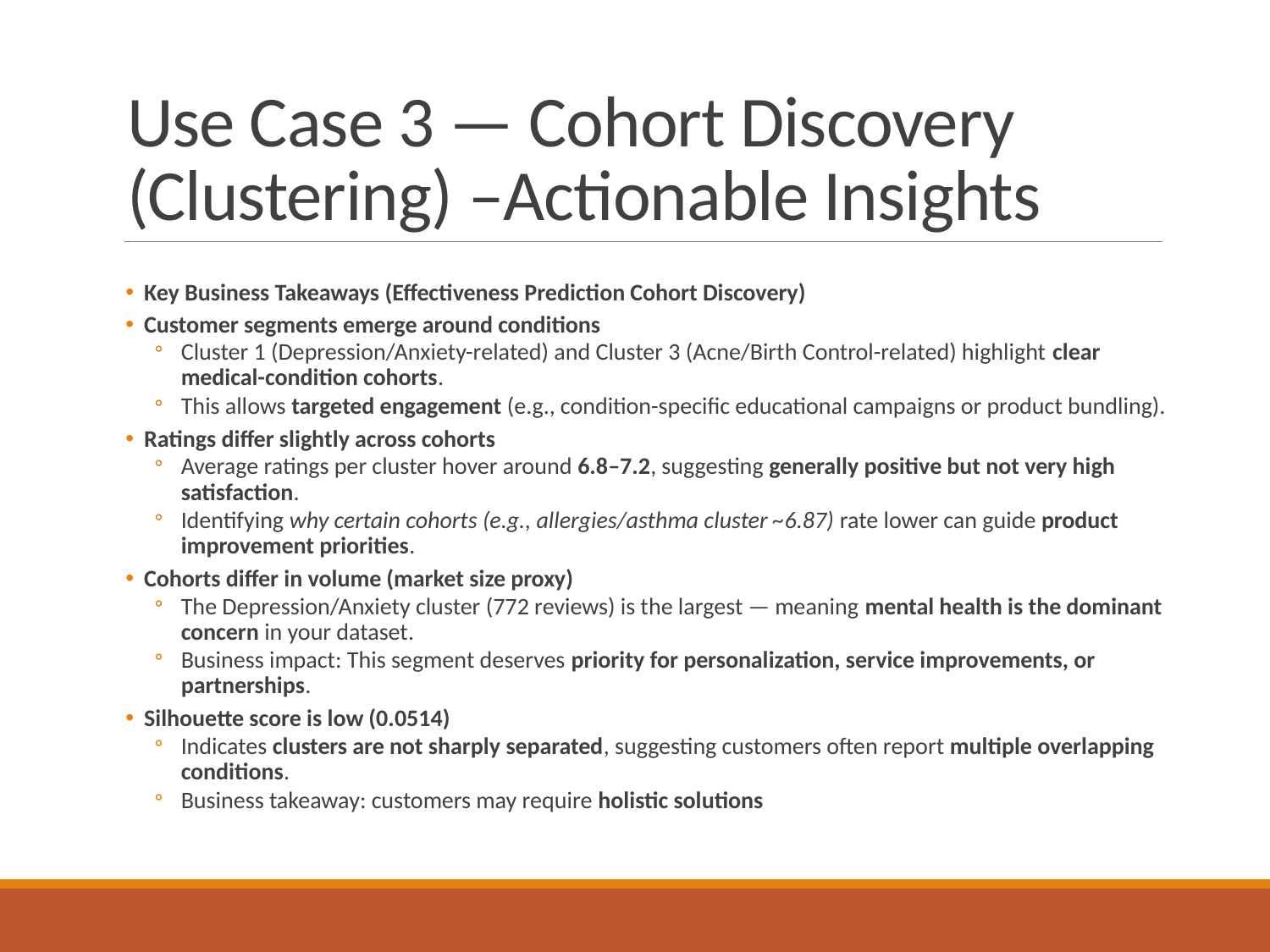

# Use Case 3 — Cohort Discovery (Clustering) –Actionable Insights
 Key Business Takeaways (Effectiveness Prediction Cohort Discovery)
 Customer segments emerge around conditions
Cluster 1 (Depression/Anxiety-related) and Cluster 3 (Acne/Birth Control-related) highlight clear medical-condition cohorts.
This allows targeted engagement (e.g., condition-specific educational campaigns or product bundling).
 Ratings differ slightly across cohorts
Average ratings per cluster hover around 6.8–7.2, suggesting generally positive but not very high satisfaction.
Identifying why certain cohorts (e.g., allergies/asthma cluster ~6.87) rate lower can guide product improvement priorities.
 Cohorts differ in volume (market size proxy)
The Depression/Anxiety cluster (772 reviews) is the largest — meaning mental health is the dominant concern in your dataset.
Business impact: This segment deserves priority for personalization, service improvements, or partnerships.
 Silhouette score is low (0.0514)
Indicates clusters are not sharply separated, suggesting customers often report multiple overlapping conditions.
Business takeaway: customers may require holistic solutions